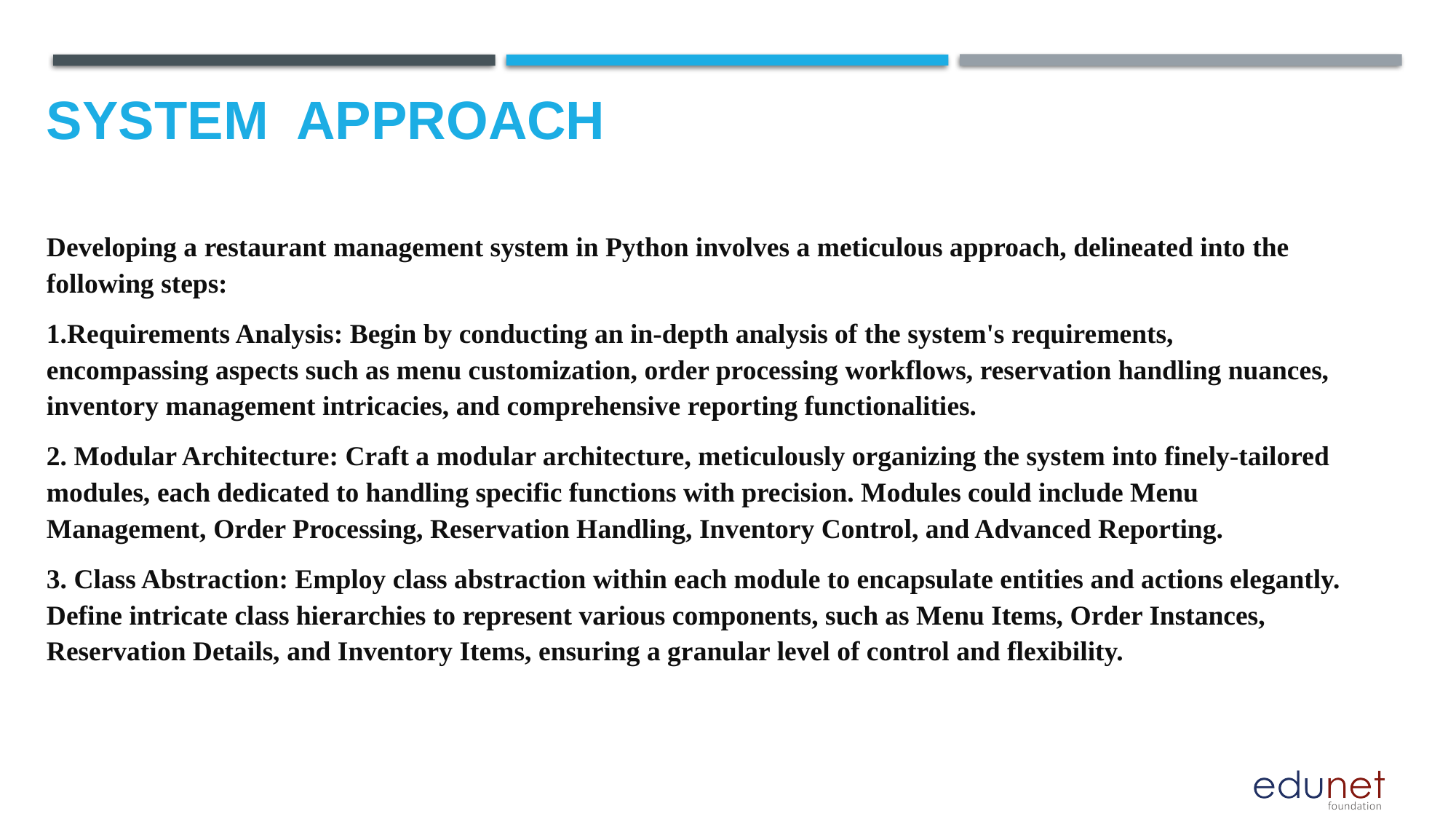

# System  Approach

Developing a restaurant management system in Python involves a meticulous approach, delineated into the following steps:
1.Requirements Analysis: Begin by conducting an in-depth analysis of the system's requirements, encompassing aspects such as menu customization, order processing workflows, reservation handling nuances, inventory management intricacies, and comprehensive reporting functionalities.
2. Modular Architecture: Craft a modular architecture, meticulously organizing the system into finely-tailored modules, each dedicated to handling specific functions with precision. Modules could include Menu Management, Order Processing, Reservation Handling, Inventory Control, and Advanced Reporting.
3. Class Abstraction: Employ class abstraction within each module to encapsulate entities and actions elegantly. Define intricate class hierarchies to represent various components, such as Menu Items, Order Instances, Reservation Details, and Inventory Items, ensuring a granular level of control and flexibility.